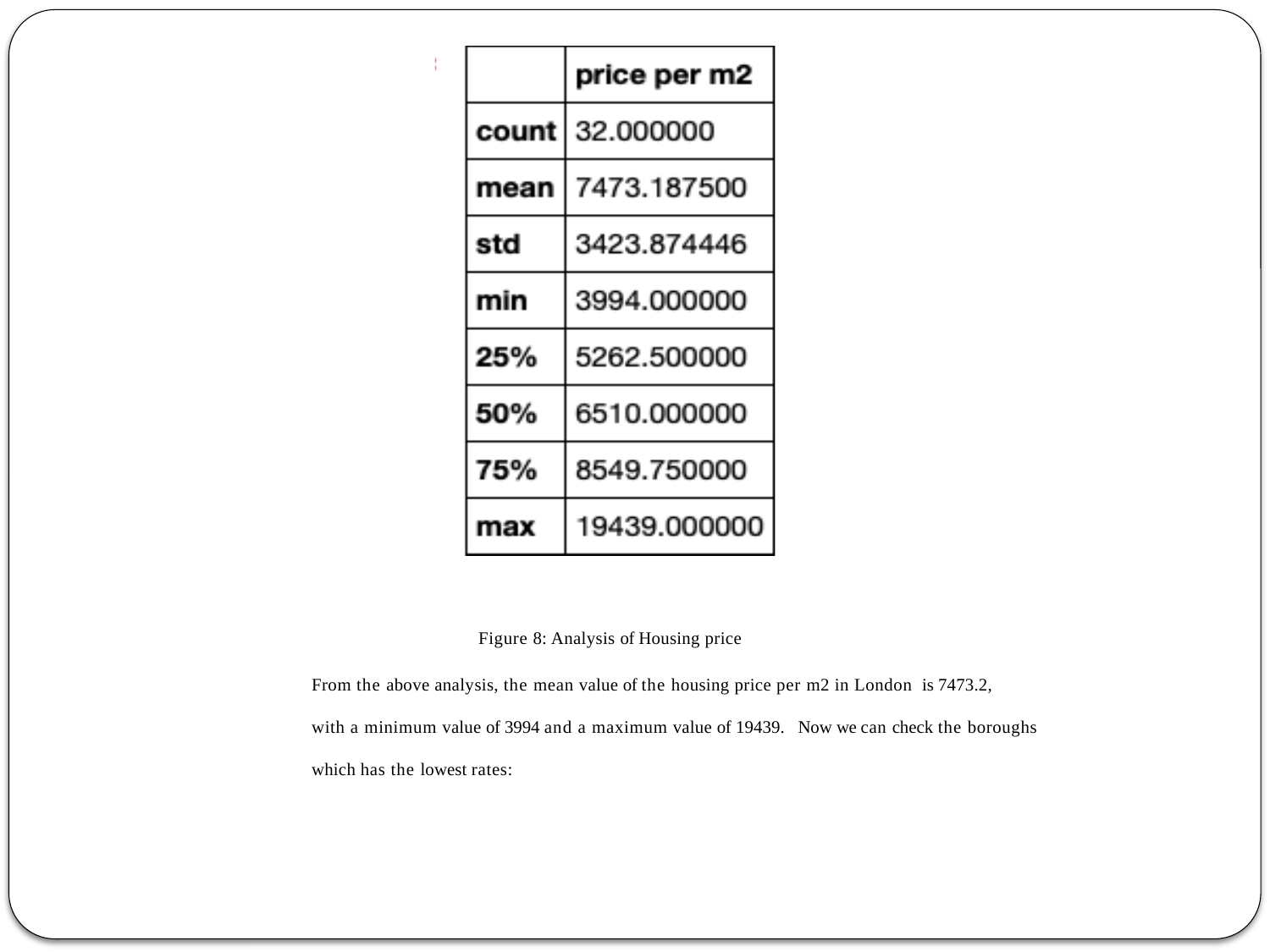

Figure 8: Analysis of Housing price

From the above analysis, the mean value of the housing price per m2 in London  is 7473.2,

with a minimum value of 3994 and a maximum value of 19439.   Now we can check the boroughs

which has the lowest rates: